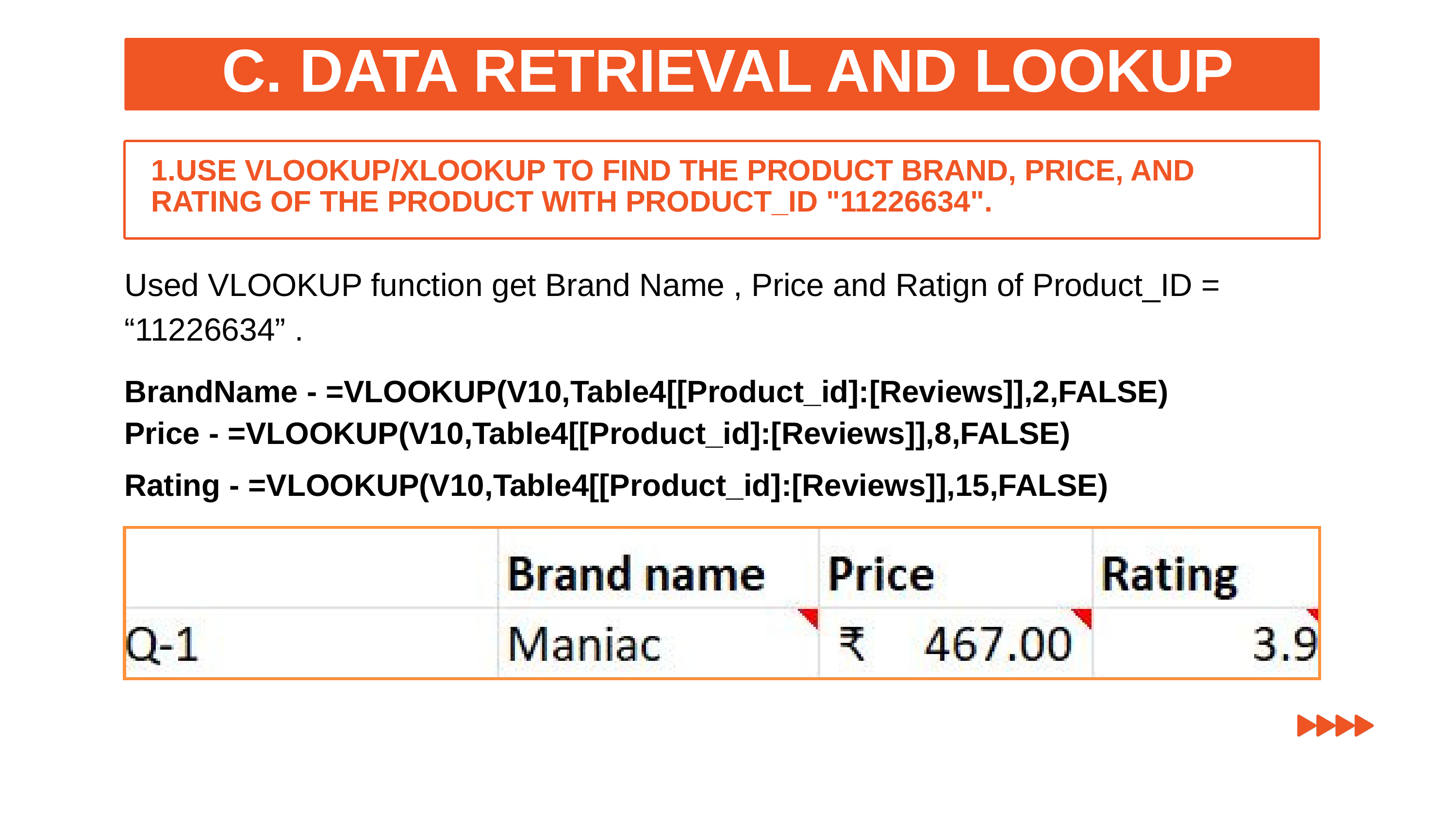

C. DATA RETRIEVAL AND LOOKUP

1.USE VLOOKUP/XLOOKUP TO FIND THE PRODUCT BRAND, PRICE, AND RATING OF THE PRODUCT WITH PRODUCT_ID "11226634".
Used VLOOKUP function get Brand Name , Price and Ratign of Product_ID = “11226634” .
BrandName - =VLOOKUP(V10,Table4[[Product_id]:[Reviews]],2,FALSE)
Price - =VLOOKUP(V10,Table4[[Product_id]:[Reviews]],8,FALSE)
Rating - =VLOOKUP(V10,Table4[[Product_id]:[Reviews]],15,FALSE)